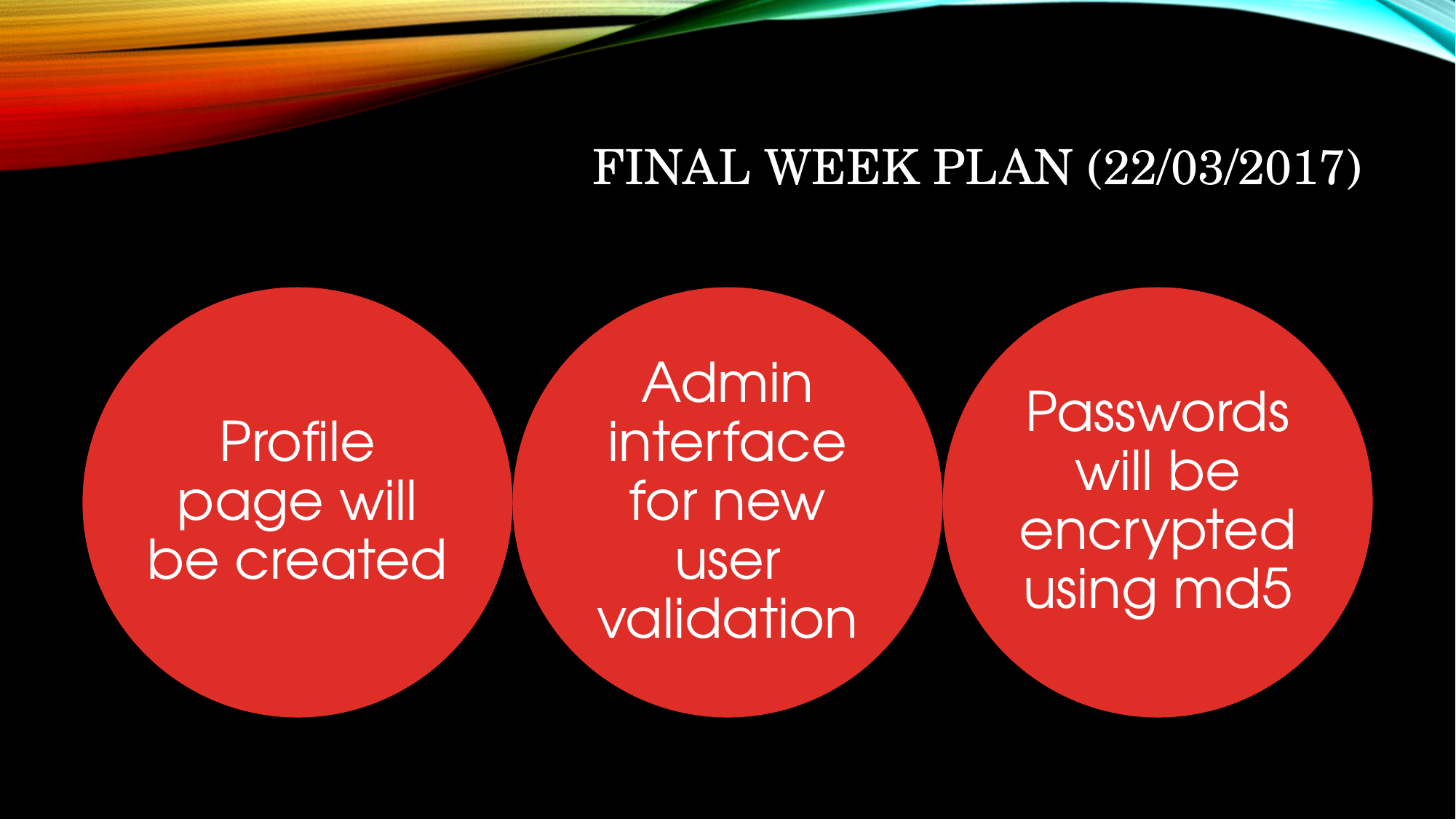

# final week PLAN (22/03/2017)
Profile page will be created
Admin interface for new user validation
Passwords will be encrypted using md5